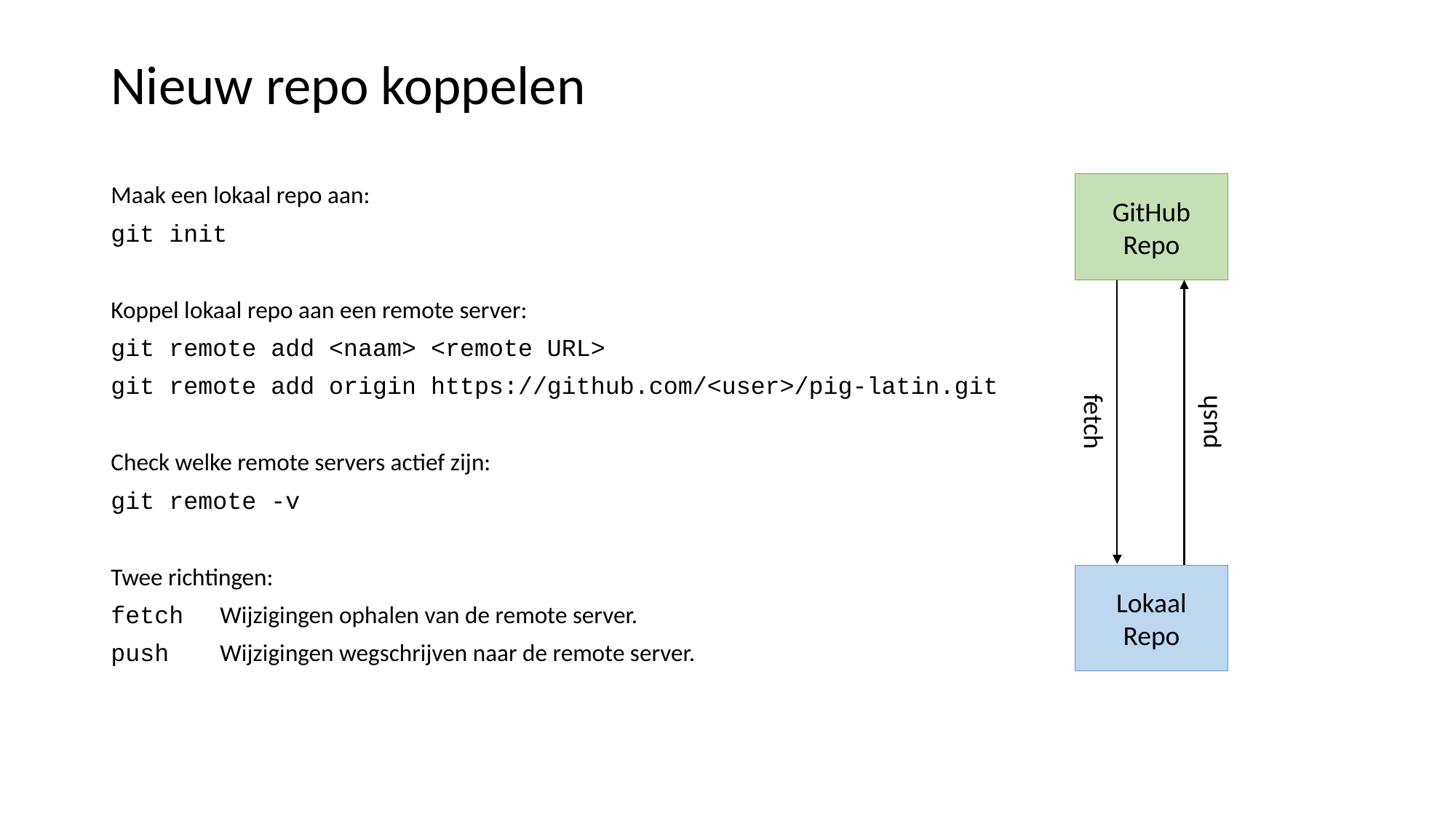

# Nieuw repo koppelen
Maak een lokaal repo aan:
git init

Koppel lokaal repo aan een remote server:
git remote add <naam> <remote URL>
git remote add origin https://github.com/<user>/pig-latin.git

Check welke remote servers actief zijn:
git remote -v

Twee richtingen:
fetch	Wijzigingen ophalen van de remote server.
push	Wijzigingen wegschrijven naar de remote server.
GitHub
Repo
fetch
push
Lokaal
Repo